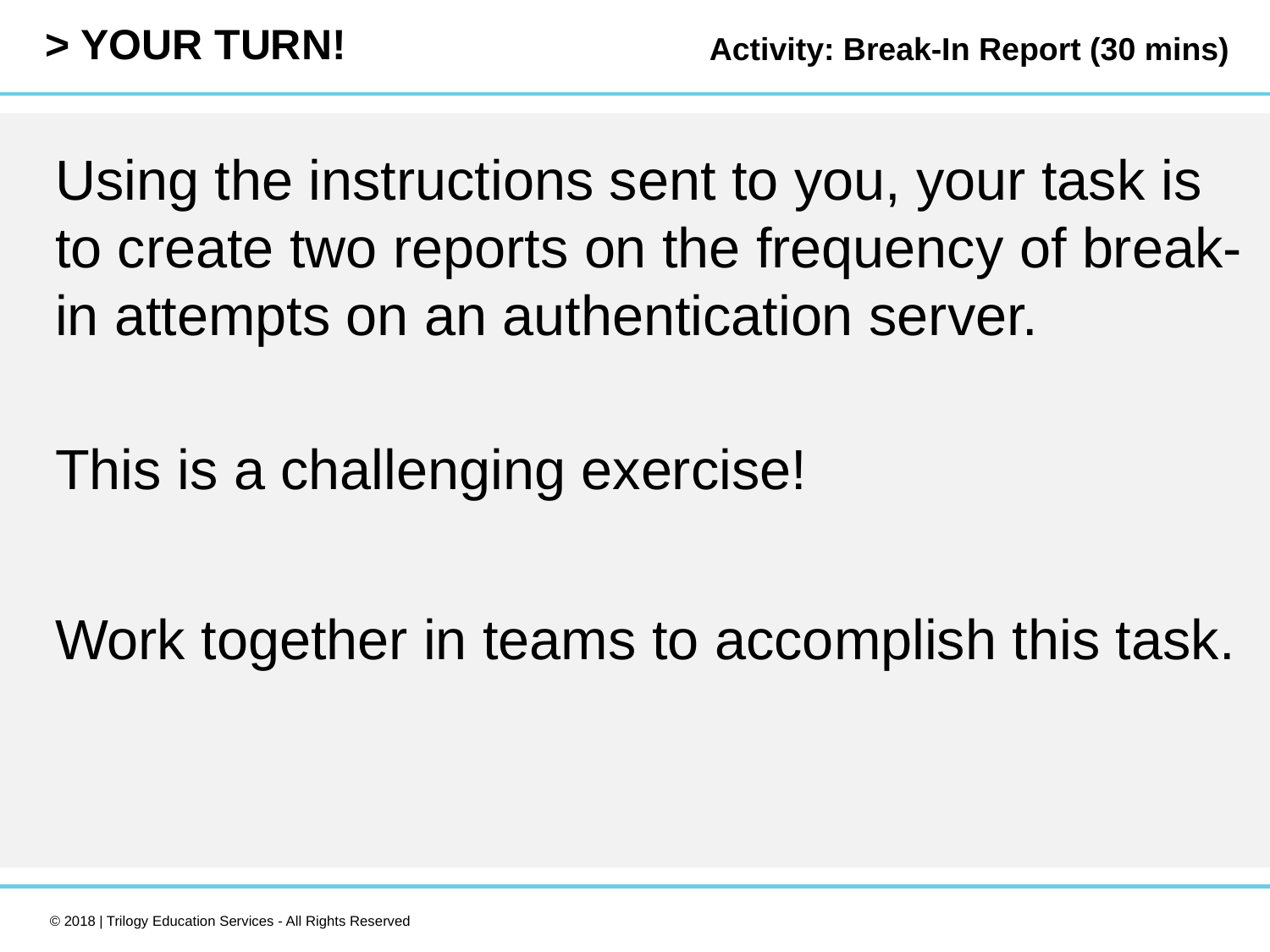

Activity: Break-In Report (30 mins)
Using the instructions sent to you, your task is to create two reports on the frequency of break-in attempts on an authentication server.

This is a challenging exercise!

Work together in teams to accomplish this task.